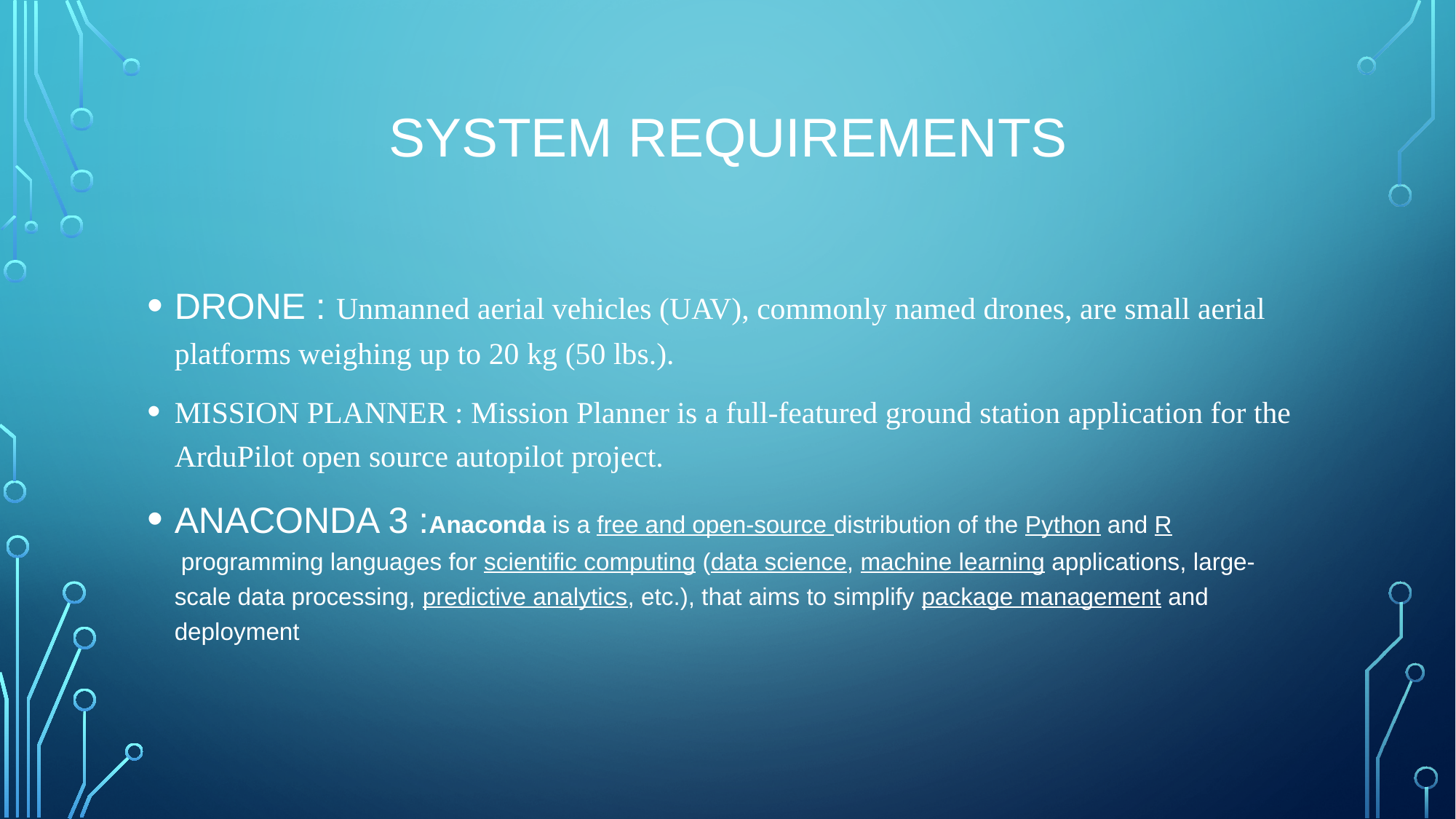

# SYSTEM REQUIREMENTS
DRONE : Unmanned aerial vehicles (UAV), commonly named drones, are small aerial platforms weighing up to 20 kg (50 lbs.).
MISSION PLANNER : Mission Planner is a full-featured ground station application for the ArduPilot open source autopilot project.
ANACONDA 3 :Anaconda is a free and open-source distribution of the Python and R programming languages for scientific computing (data science, machine learning applications, large-scale data processing, predictive analytics, etc.), that aims to simplify package management and deployment